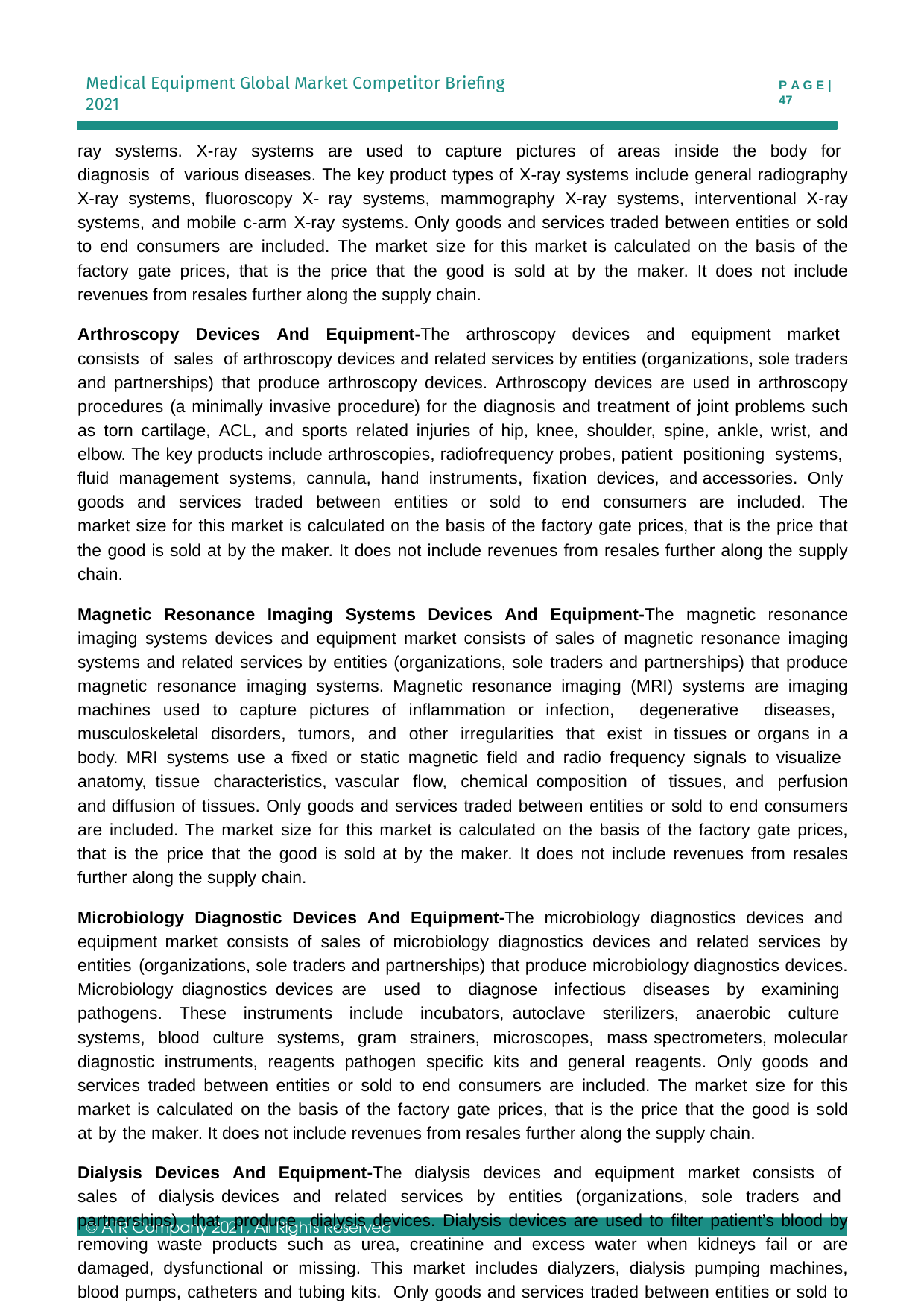

Medical Equipment Global Market Competitor Briefing 2021
P A G E | 47

ray  systems.  X-ray  systems  are  used  to  capture  pictures  of  areas  inside  the  body  for  diagnosis  of  various diseases. The key product types of X-ray systems include general radiography X-ray systems, fluoroscopy X- ray systems, mammography X-ray systems, interventional X-ray systems, and mobile c-arm X-ray systems. Only goods and services traded between entities or sold to end consumers are included. The market size for this market is calculated on the basis of the factory gate prices, that is the price that the good is sold at by the maker. It does not include revenues from resales further along the supply chain.

Arthroscopy  Devices  And  Equipment-The  arthroscopy  devices  and  equipment  market  consists  of  sales  of arthroscopy devices and related services by entities (organizations, sole traders and partnerships) that produce arthroscopy devices. Arthroscopy devices are used in arthroscopy procedures (a minimally invasive procedure) for the diagnosis and treatment of joint problems such as torn cartilage, ACL, and sports related injuries of hip, knee, shoulder, spine, ankle, wrist, and elbow. The key products include arthroscopies, radiofrequency probes, patient  positioning  systems,  fluid  management  systems,  cannula,  hand  instruments,  fixation  devices,  and accessories.  Only  goods  and  services  traded  between  entities  or  sold  to  end  consumers  are  included.  The market size for this market is calculated on the basis of the factory gate prices, that is the price that the good is sold at by the maker. It does not include revenues from resales further along the supply chain.

Magnetic Resonance Imaging Systems Devices And Equipment-The magnetic resonance imaging systems devices and equipment market consists of sales of magnetic resonance imaging systems and related services by entities (organizations, sole traders and partnerships) that produce magnetic resonance imaging systems. Magnetic resonance imaging (MRI) systems are imaging machines used to capture pictures of inflammation or infection,  degenerative  diseases,  musculoskeletal  disorders,  tumors,  and  other  irregularities  that  exist  in tissues or organs in a body. MRI systems use a fixed or static magnetic field and radio frequency signals to visualize  anatomy, tissue  characteristics, vascular  flow,  chemical composition  of  tissues, and  perfusion and diffusion of tissues. Only goods and services traded between entities or sold to end consumers are included. The market size for this market is calculated on the basis of the factory gate prices, that is the price that the good is sold at by the maker. It does not include revenues from resales further along the supply chain.

Microbiology  Diagnostic  Devices  And  Equipment-The  microbiology  diagnostics  devices  and  equipment market consists of sales of microbiology diagnostics devices and related services by entities (organizations, sole traders and partnerships) that produce microbiology diagnostics devices. Microbiology diagnostics devices are  used  to  diagnose  infectious  diseases  by  examining  pathogens.  These  instruments  include  incubators, autoclave  sterilizers,  anaerobic  culture  systems,  blood  culture  systems,  gram  strainers,  microscopes,  mass spectrometers, molecular diagnostic instruments, reagents pathogen specific kits and general reagents. Only goods and services traded between entities or sold to end consumers are included. The market size for this market is calculated on the basis of the factory gate prices, that is the price that the good is sold at by the maker. It does not include revenues from resales further along the supply chain.

Dialysis  Devices  And  Equipment-The  dialysis  devices  and  equipment  market  consists  of  sales  of  dialysis devices  and  related  services  by  entities  (organizations,  sole  traders  and  partnerships)  that  produce  dialysis devices. Dialysis devices are used to filter patient’s blood by removing waste products such as urea, creatinine and excess water when kidneys fail or are damaged, dysfunctional or missing. This market includes dialyzers, dialysis pumping machines, blood pumps, catheters and tubing kits.  Only goods and services traded between entities or sold to end consumers are included. The market size for this market is calculated on the basis of the
© ATR Company 2021, All Rights Reserved